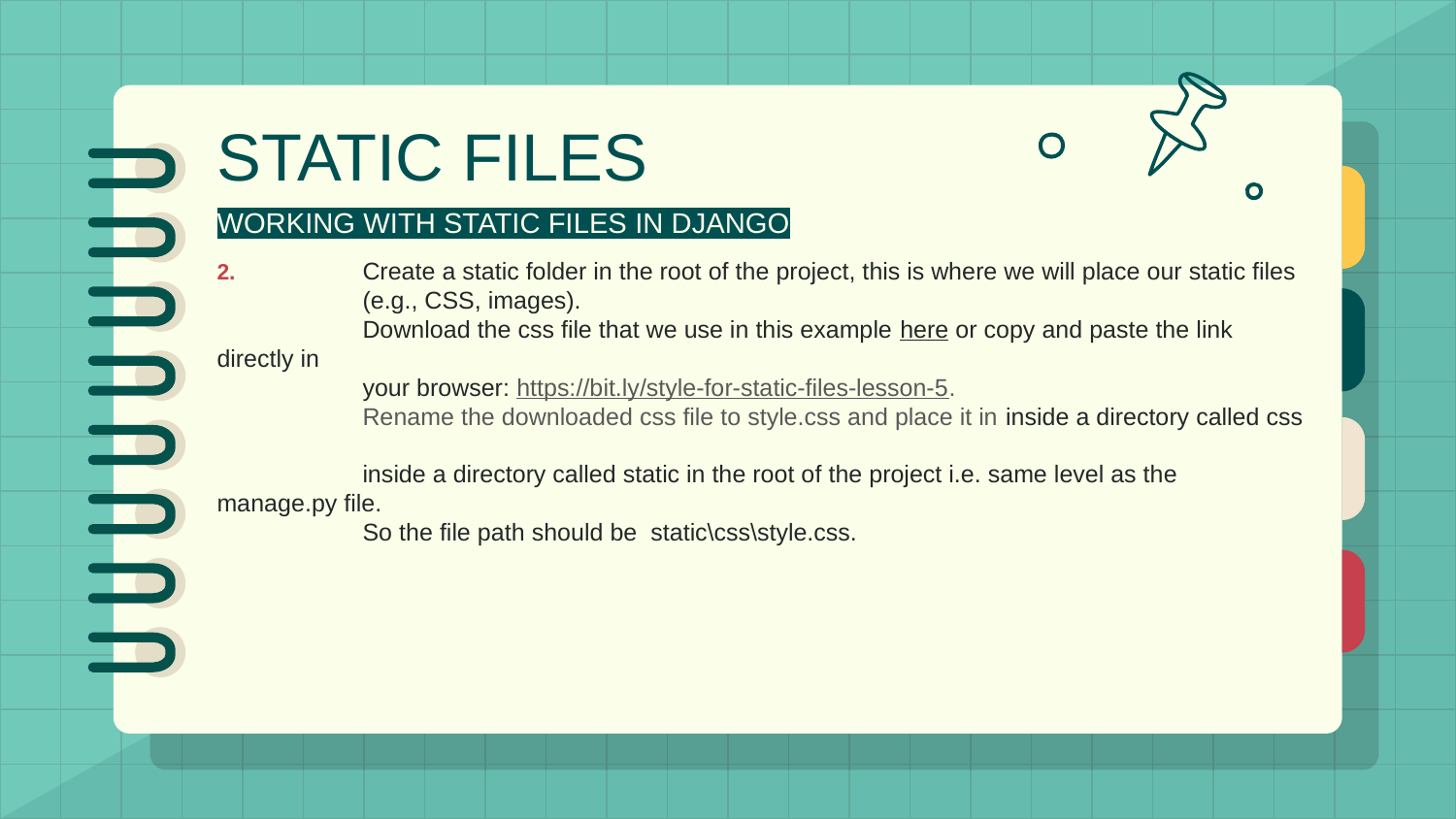

# STATIC FILES

WORKING WITH STATIC FILES IN DJANGO
2.	Create a static folder in the root of the project, this is where we will place our static files
	(e.g., CSS, images).
	Download the css file that we use in this example here or copy and paste the link directly in
	your browser: https://bit.ly/style-for-static-files-lesson-5.
	Rename the downloaded css file to style.css and place it in inside a directory called css
	inside a directory called static in the root of the project i.e. same level as the manage.py file.
	So the file path should be  static\css\style.css.